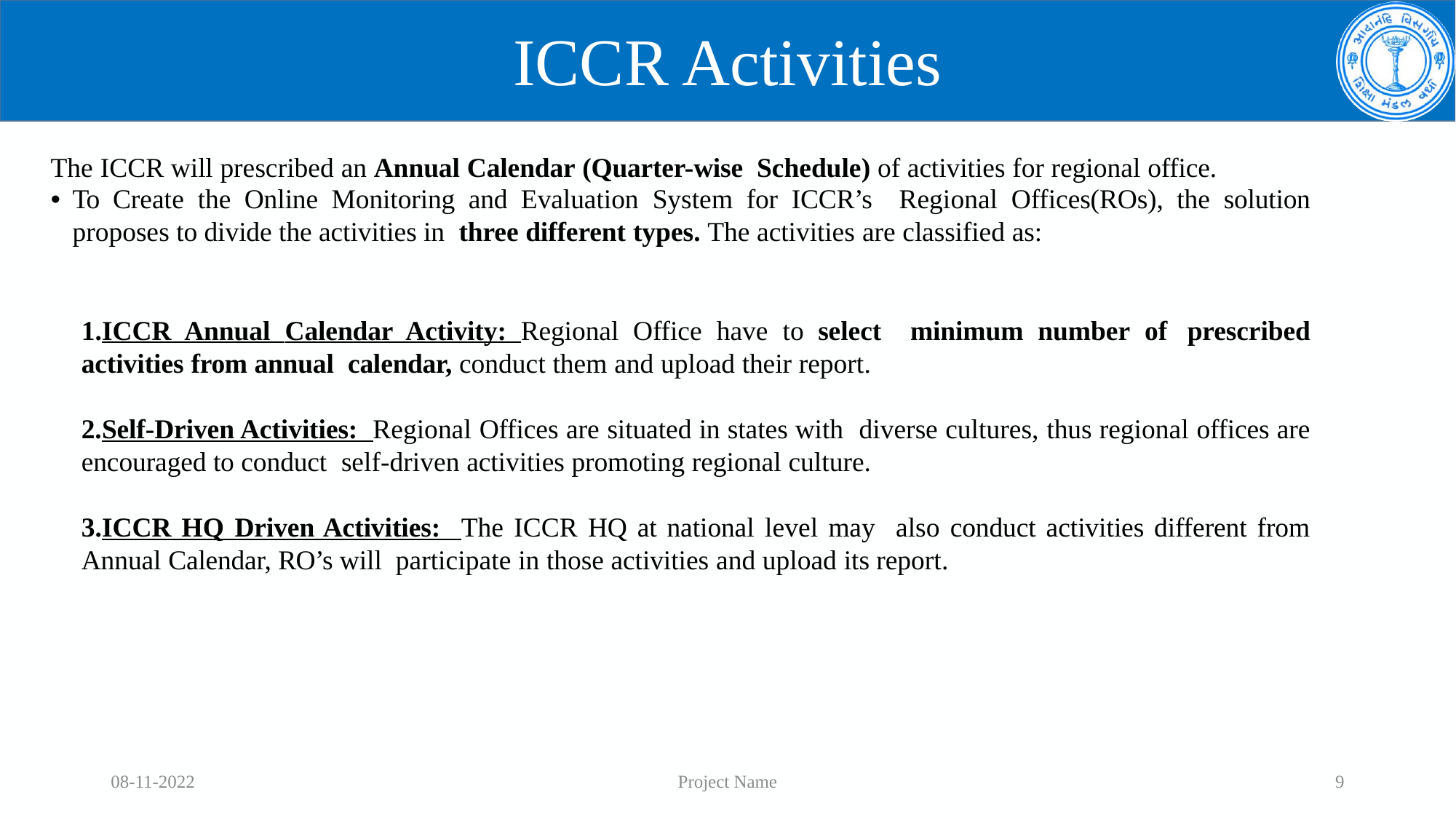

# ICCR Activities
The ICCR will prescribed an Annual Calendar (Quarter-wise  Schedule) of activities for regional office.
To Create the Online Monitoring and Evaluation System for ICCR’s  Regional Offices(ROs), the solution proposes to divide the activities in  three different types. The activities are classified as:

1.ICCR Annual Calendar Activity: Regional Office have to select  minimum number of prescribed activities from annual  calendar, conduct them and upload their report.

2.Self-Driven Activities:  Regional Offices are situated in states with  diverse cultures, thus regional offices are encouraged to conduct  self-driven activities promoting regional culture.

3.ICCR HQ Driven Activities:  The ICCR HQ at national level may  also conduct activities different from Annual Calendar, RO’s will  participate in those activities and upload its report.
08-11-2022
Project Name
9